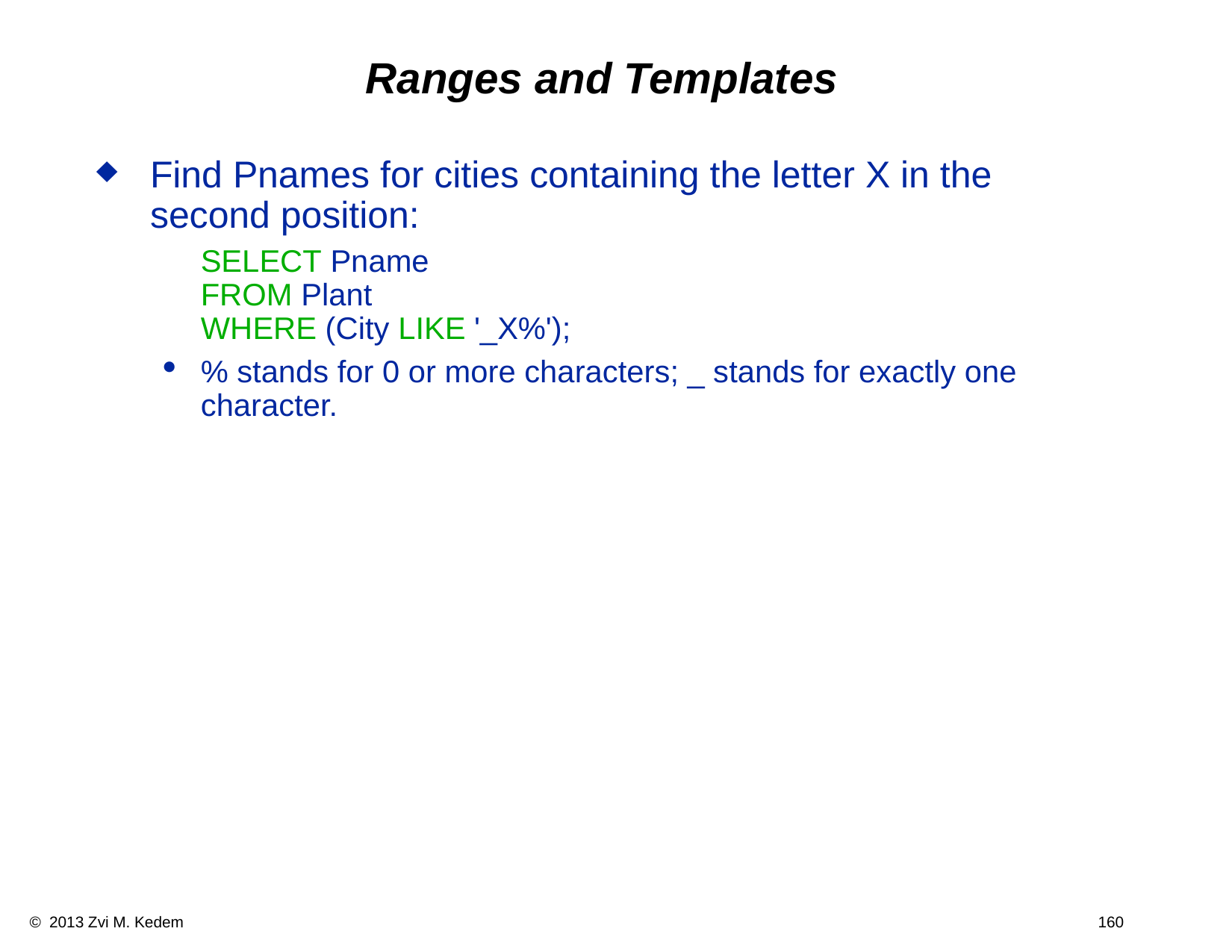

# Ranges and Templates
Find Pnames for cities containing the letter X in the second position:
	SELECT Pname
FROM Plant
WHERE (City LIKE '_X%');
% stands for 0 or more characters; _ stands for exactly one character.